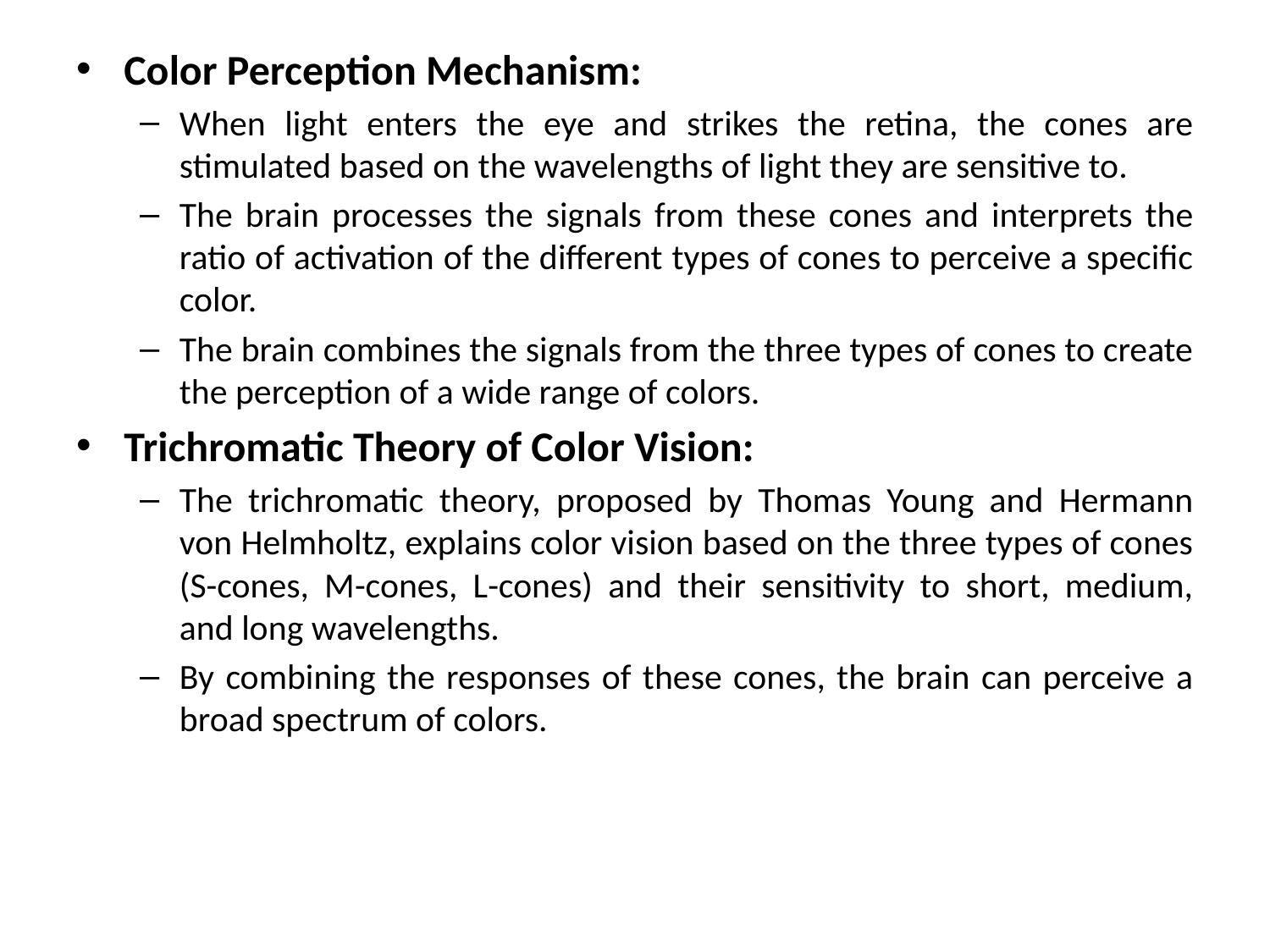

Color Perception Mechanism:
When light enters the eye and strikes the retina, the cones are stimulated based on the wavelengths of light they are sensitive to.
The brain processes the signals from these cones and interprets the ratio of activation of the different types of cones to perceive a specific color.
The brain combines the signals from the three types of cones to create the perception of a wide range of colors.
Trichromatic Theory of Color Vision:
The trichromatic theory, proposed by Thomas Young and Hermann von Helmholtz, explains color vision based on the three types of cones (S-cones, M-cones, L-cones) and their sensitivity to short, medium, and long wavelengths.
By combining the responses of these cones, the brain can perceive a broad spectrum of colors.